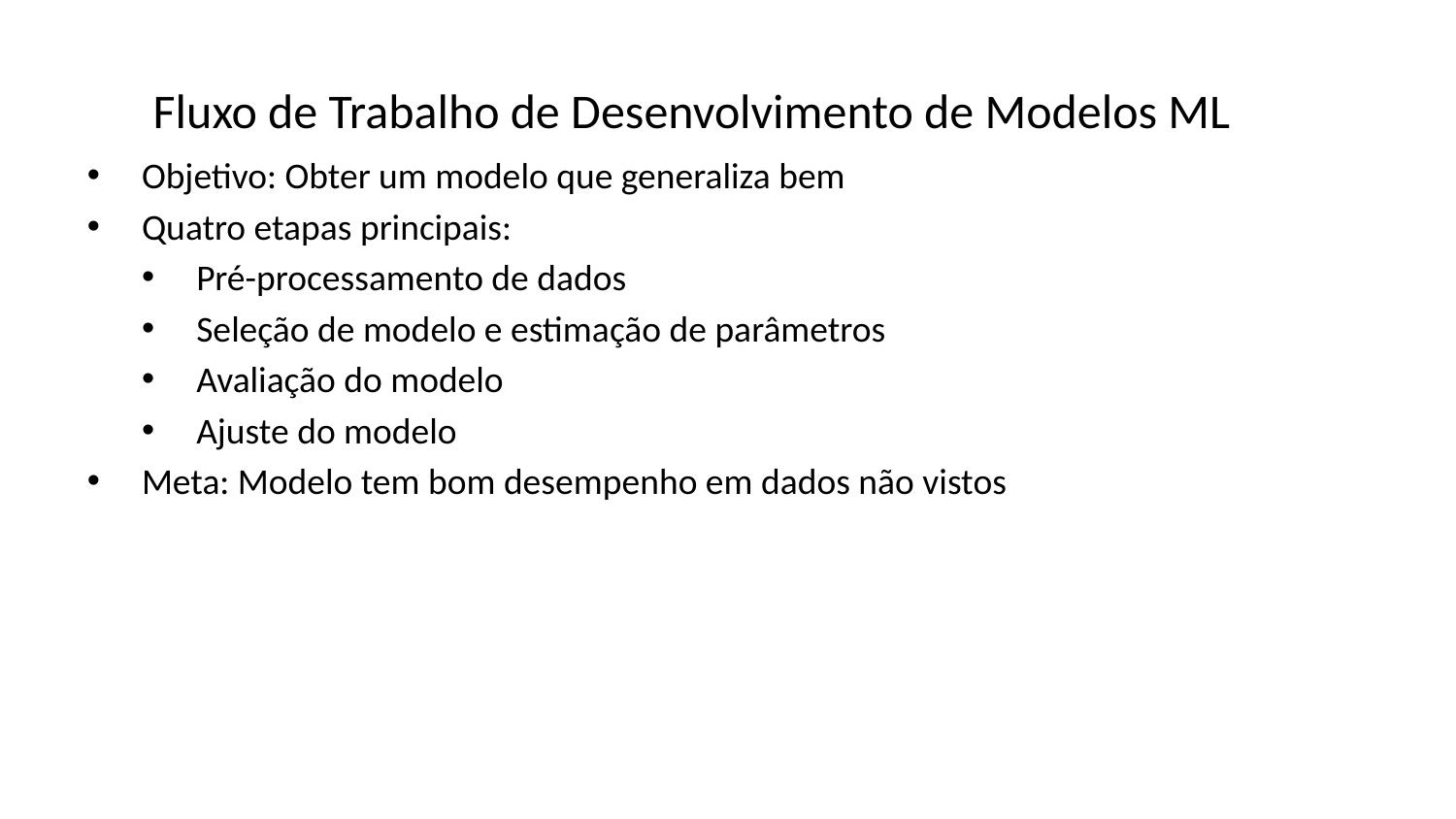

Fluxo de Trabalho de Desenvolvimento de Modelos ML
Objetivo: Obter um modelo que generaliza bem
Quatro etapas principais:
Pré-processamento de dados
Seleção de modelo e estimação de parâmetros
Avaliação do modelo
Ajuste do modelo
Meta: Modelo tem bom desempenho em dados não vistos